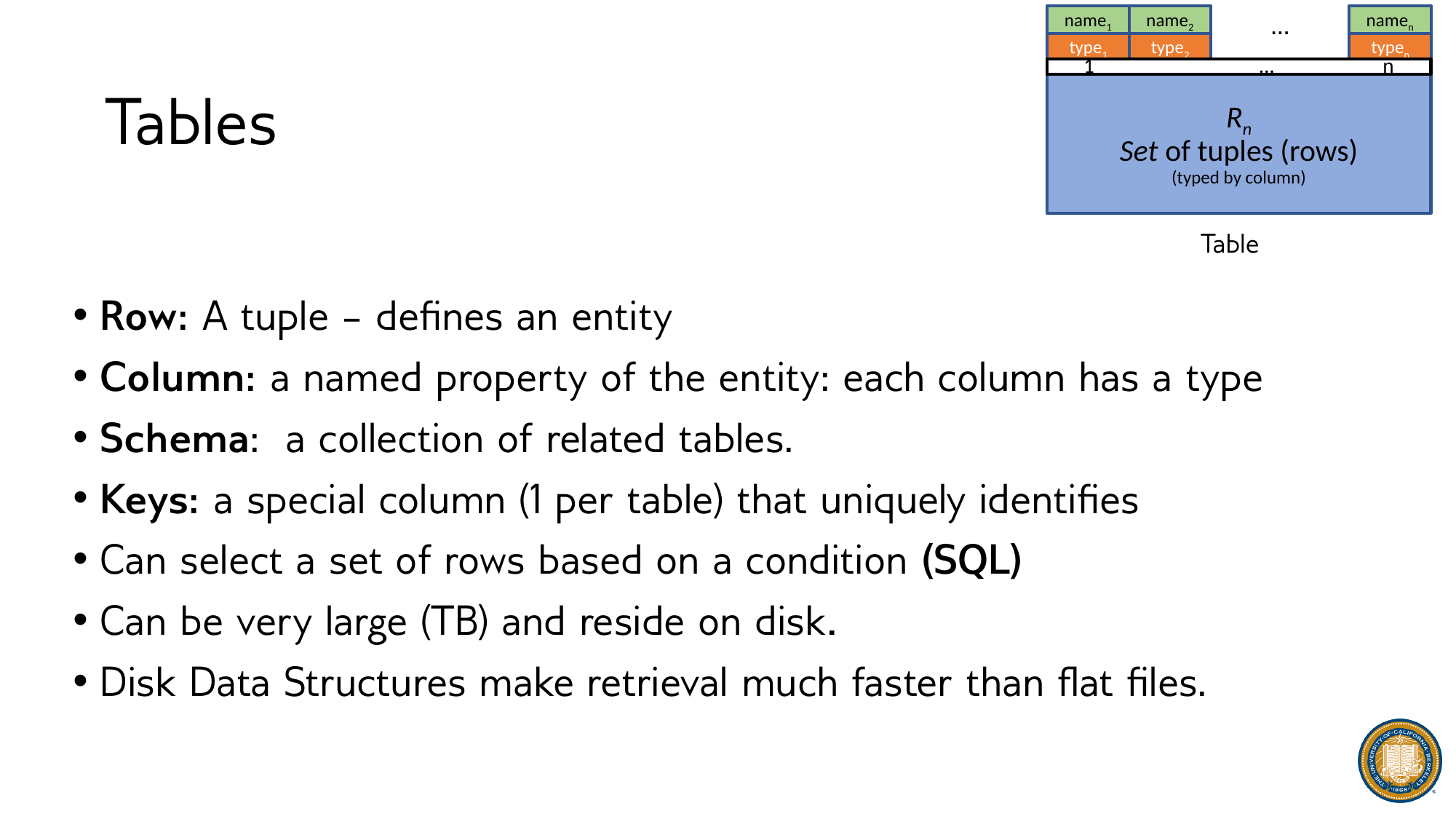

name1
name2
…
namen
type1
type2
…
typen
1                                   …                       n
Rn
Set of tuples (rows)
(typed by column)
Table
# Tables
Row: A tuple – defines an entity
Column: a named property of the entity: each column has a type
Schema:  a collection of related tables.
Keys: a special column (1 per table) that uniquely identifies
Can select a set of rows based on a condition (SQL)
Can be very large (TB) and reside on disk.
Disk Data Structures make retrieval much faster than flat files.